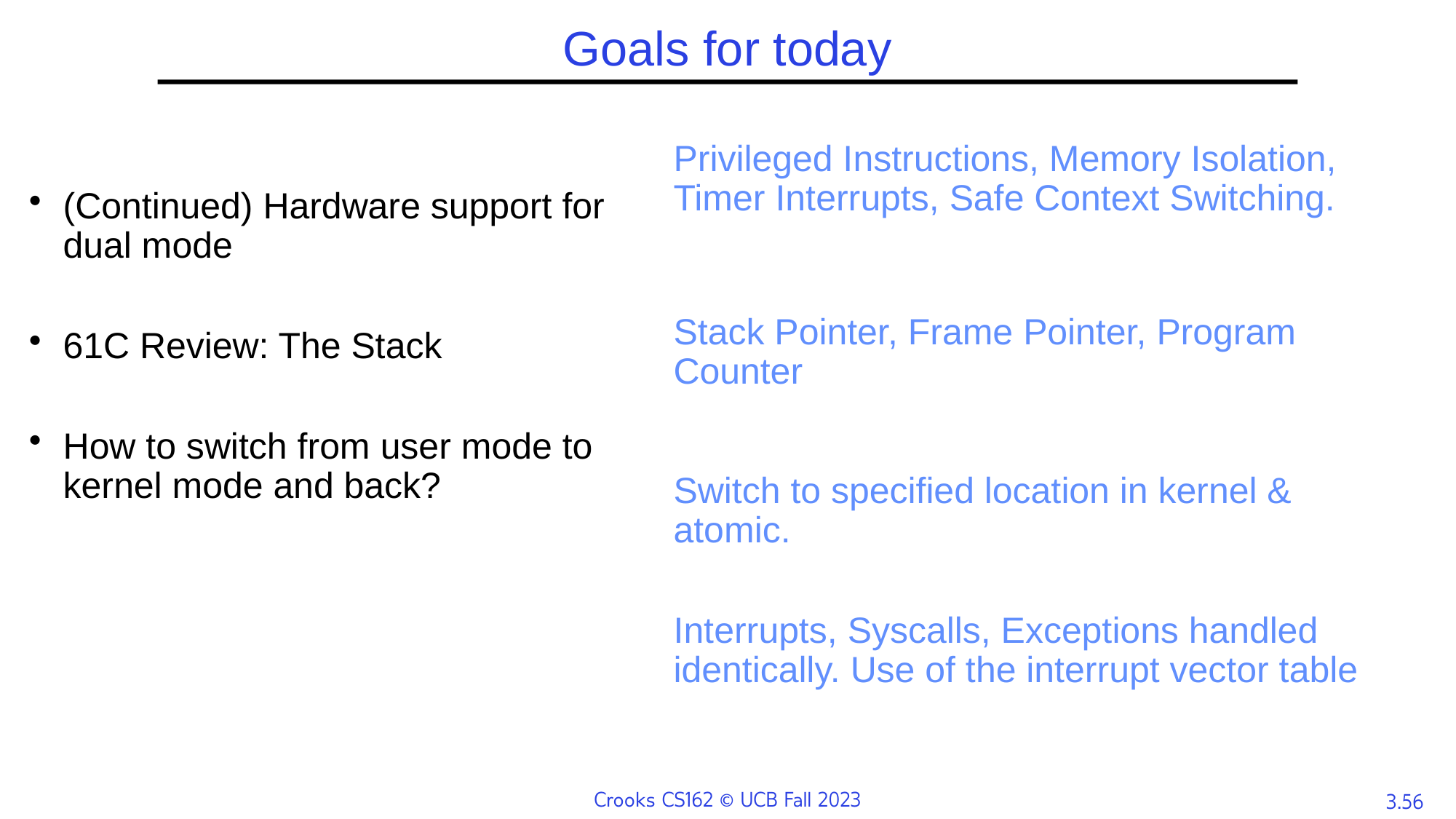

# Goals for today

(Continued) Hardware support for dual mode

61C Review: The Stack

How to switch from user mode to kernel mode and back?

Privileged Instructions, Memory Isolation, Timer Interrupts, Safe Context Switching.
Stack Pointer, Frame Pointer, Program Counter
Switch to specified location in kernel & atomic.

Interrupts, Syscalls, Exceptions handled identically. Use of the interrupt vector table